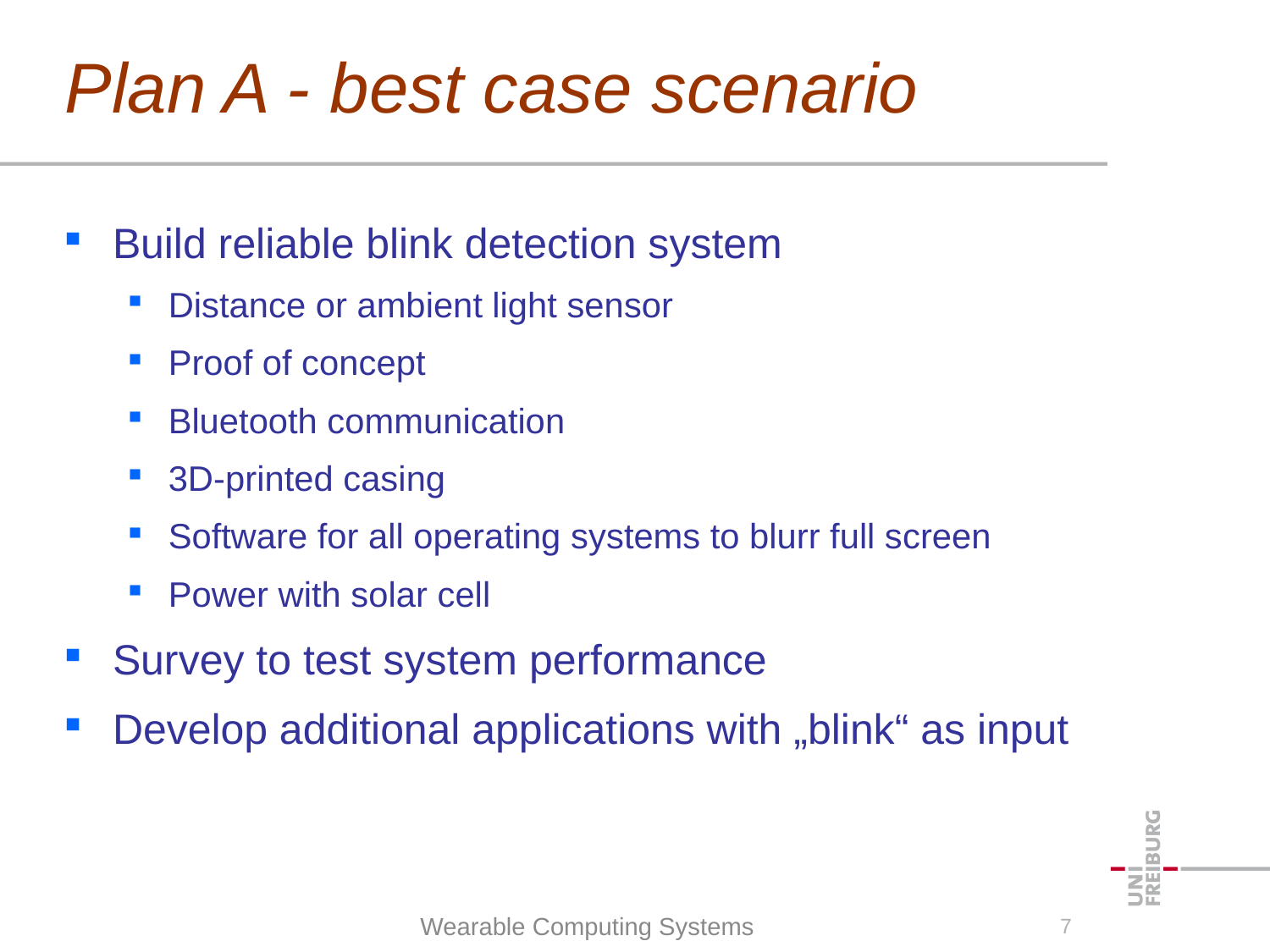

# Plan A - best case scenario
Build reliable blink detection system
Distance or ambient light sensor
Proof of concept
Bluetooth communication
3D-printed casing
Software for all operating systems to blurr full screen
Power with solar cell
Survey to test system performance
Develop additional applications with „blink“ as input

Wearable Computing Systems
7